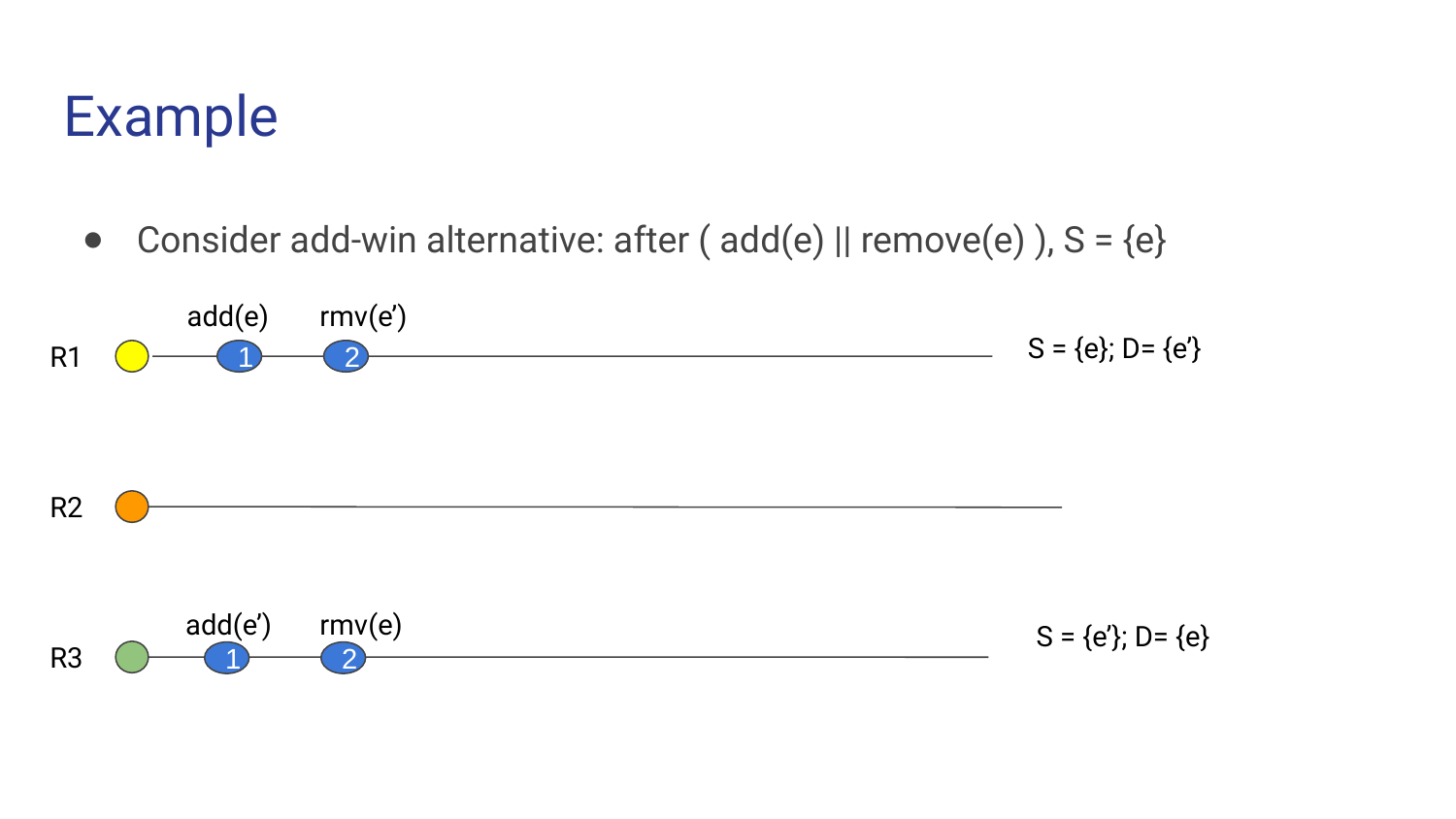

Example
Consider add-win alternative: after ( add(e) || remove(e) ), S = {e}

add(e)
rmv(e’)
S = {e}; D= {e’}
R1

1
2

R2

add(e’)
rmv(e)

S = {e’}; D= {e}
R3

1
2